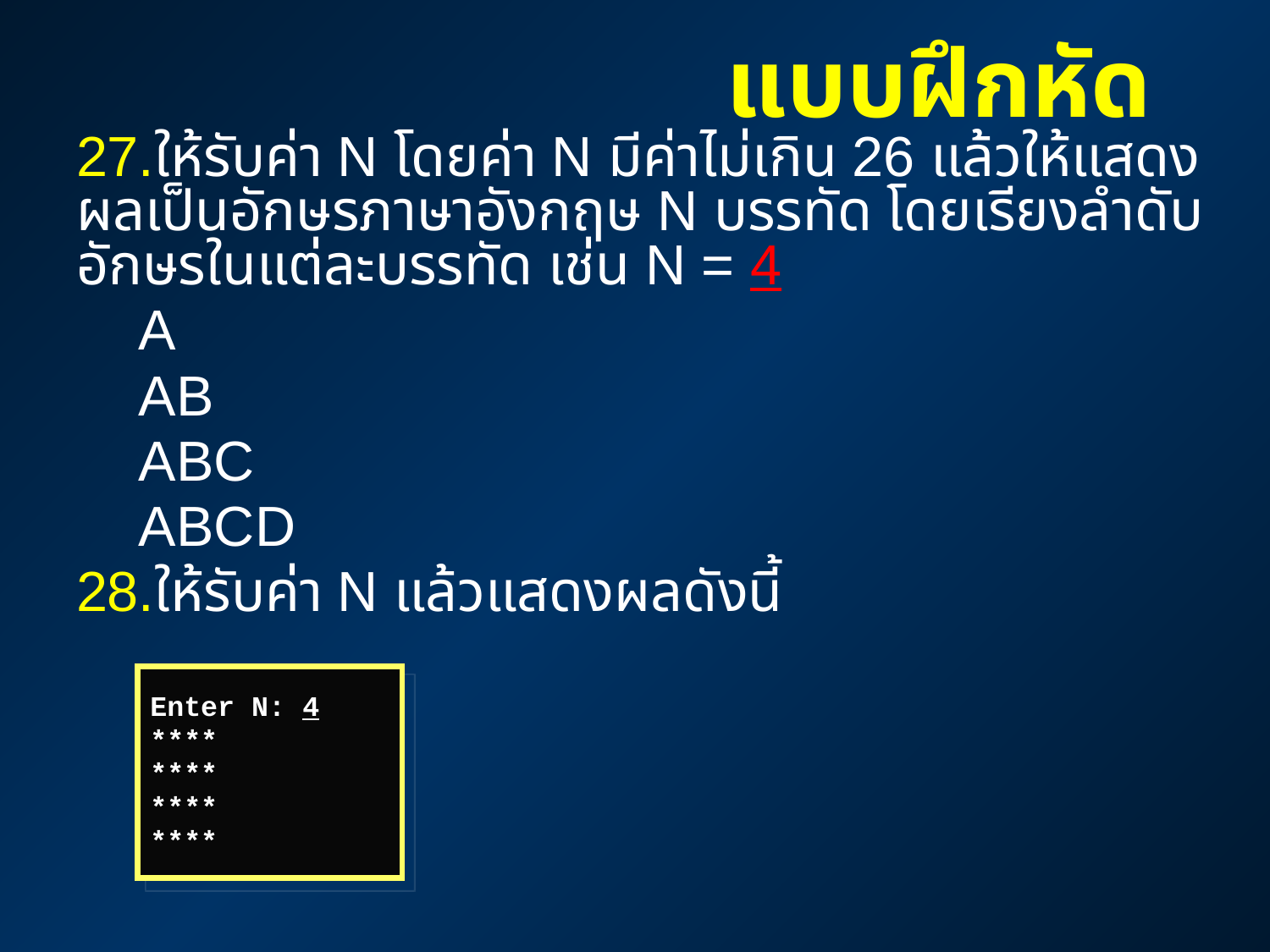

แบบฝึกหัด
27.ให้รับค่า N โดยค่า N มีค่าไม่เกิน 26 แล้วให้แสดงผลเป็นอักษรภาษาอังกฤษ N บรรทัด โดยเรียงลำดับอักษรในแต่ละบรรทัด เช่น N = 4
    A
    AB
    ABC
    ABCD
28.ให้รับค่า N แล้วแสดงผลดังนี้
Enter N: 4
****
****
****
****